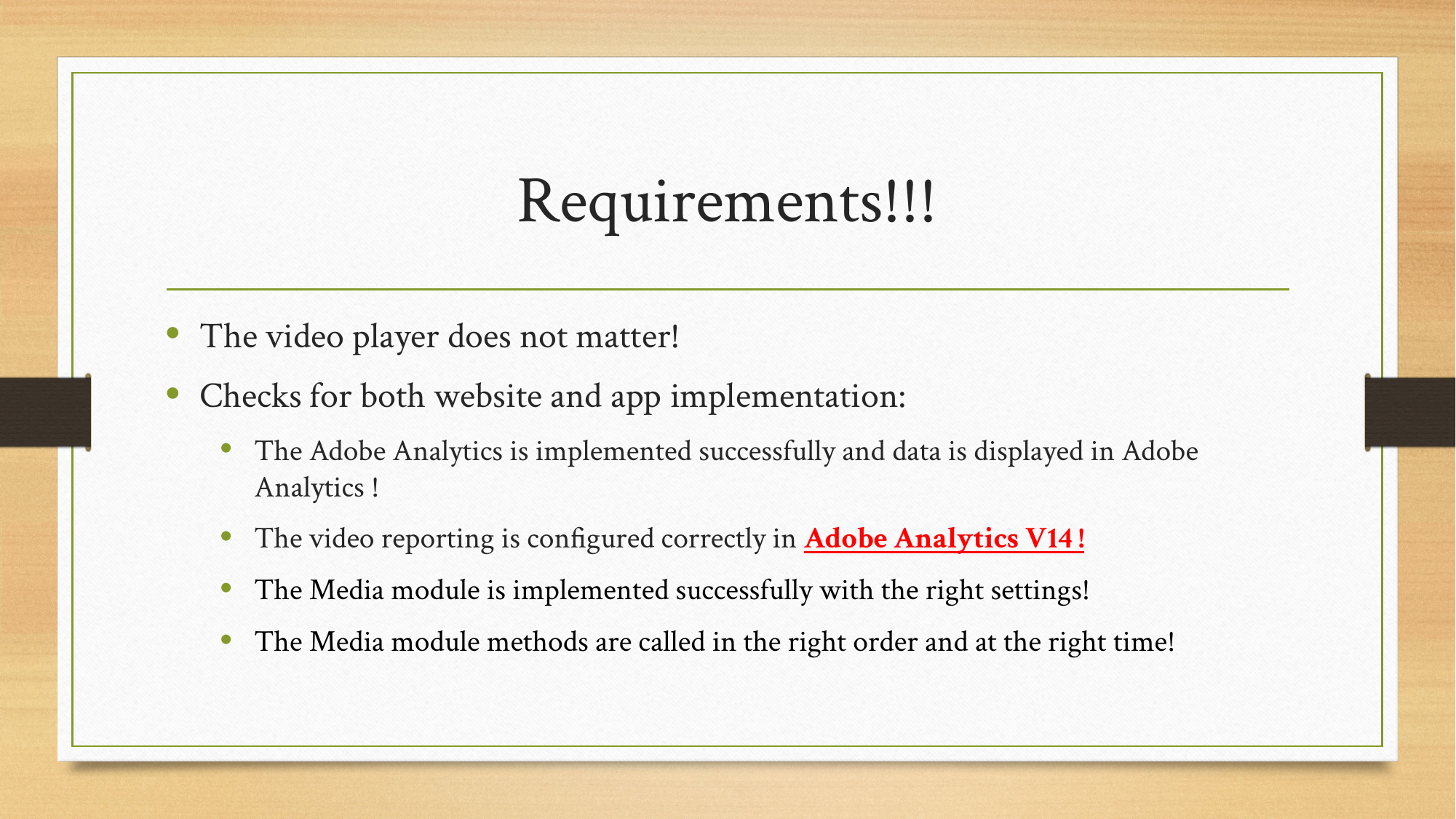

# Requirements!!!
The video player does not matter!
Checks for both website and app implementation:
The Adobe Analytics is implemented successfully and data is displayed in Adobe Analytics !
The video reporting is configured correctly in Adobe Analytics V14 !
The Media module is implemented successfully with the right settings!
The Media module methods are called in the right order and at the right time!